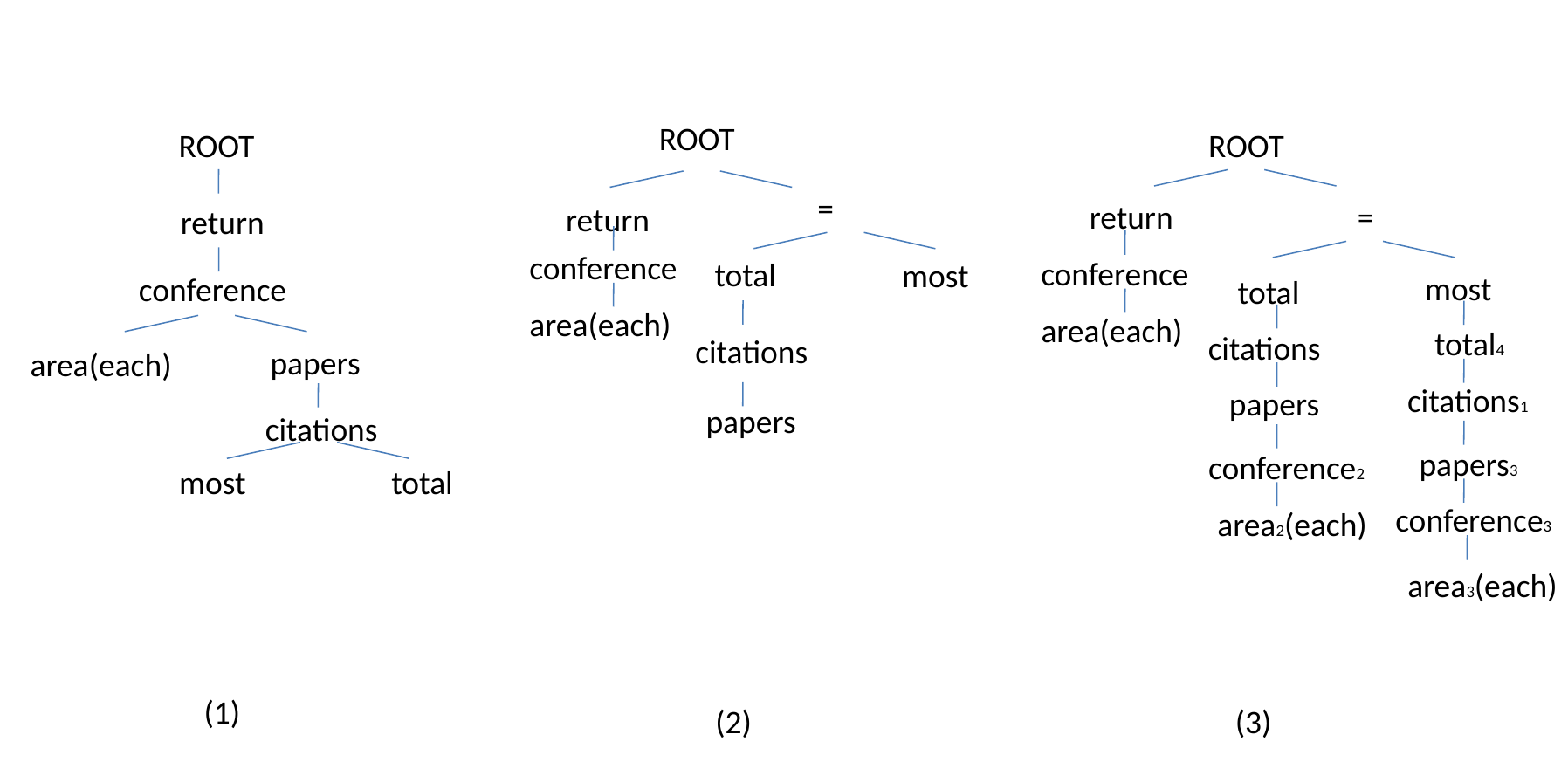

ROOT
ROOT
ROOT
=
return
=
return
return
conference
conference
total
most
most
conference
total
area(each)
area(each)
total4
citations
citations
papers
area(each)
citations1
papers
papers
citations
papers3
conference2
most
total
conference3
area2(each)
area3(each)
(1)
(2)
(3)